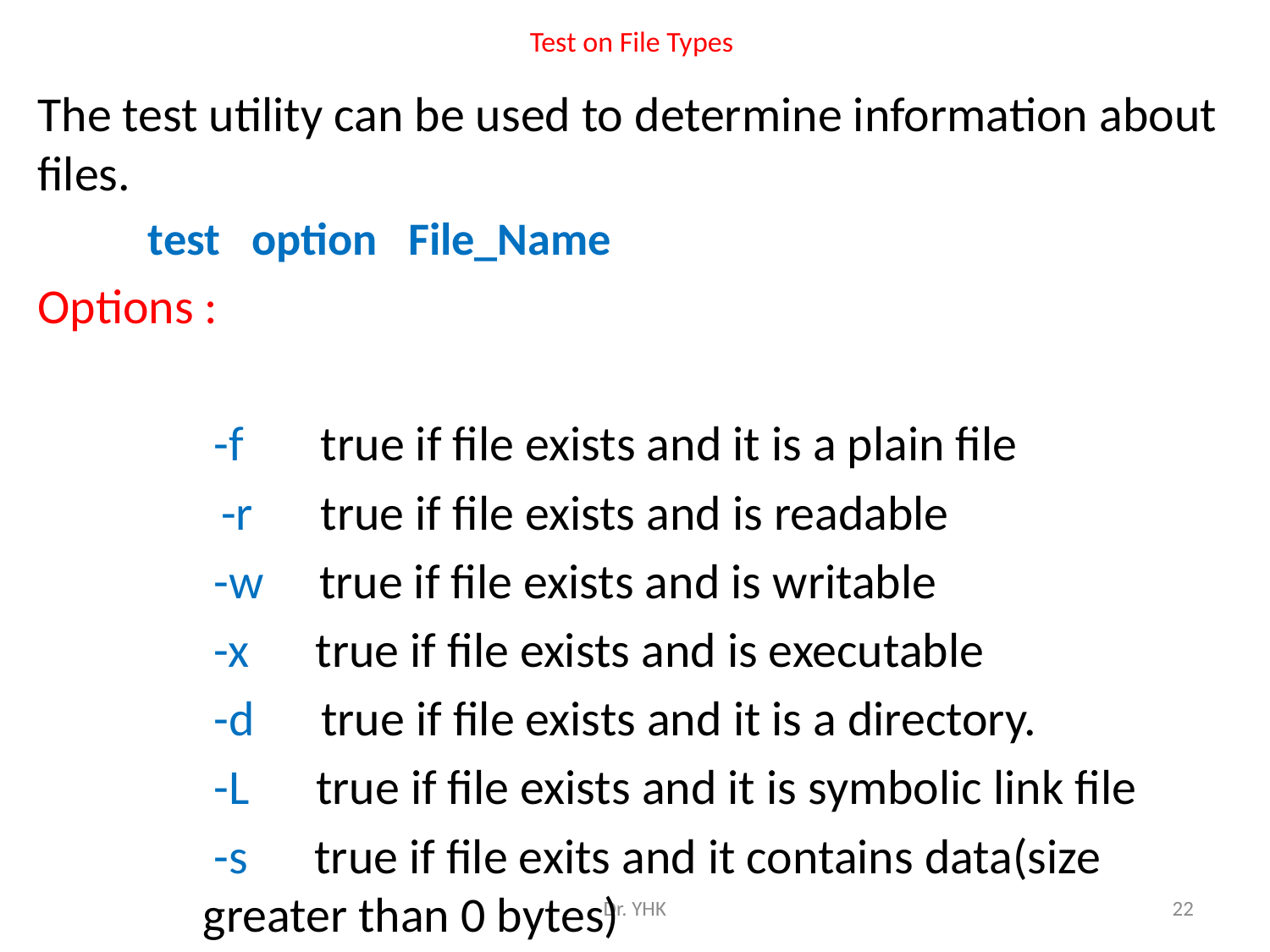

# Test on File Types
The test utility can be used to determine information about files.
			test   option   File_Name
Options :

	      -f       true if file exists and it is a plain file
	      -r 	     true if file exists and is readable
 	      -w     true if file exists and is writable
	      -x      true if file exists and is executable
	      -d      true if file exists and it is a directory.
	      -L      true if file exists and it is symbolic link file
	      -s      true if file exits and it contains data(size     		     greater than 0 bytes)

Dr. YHK
22